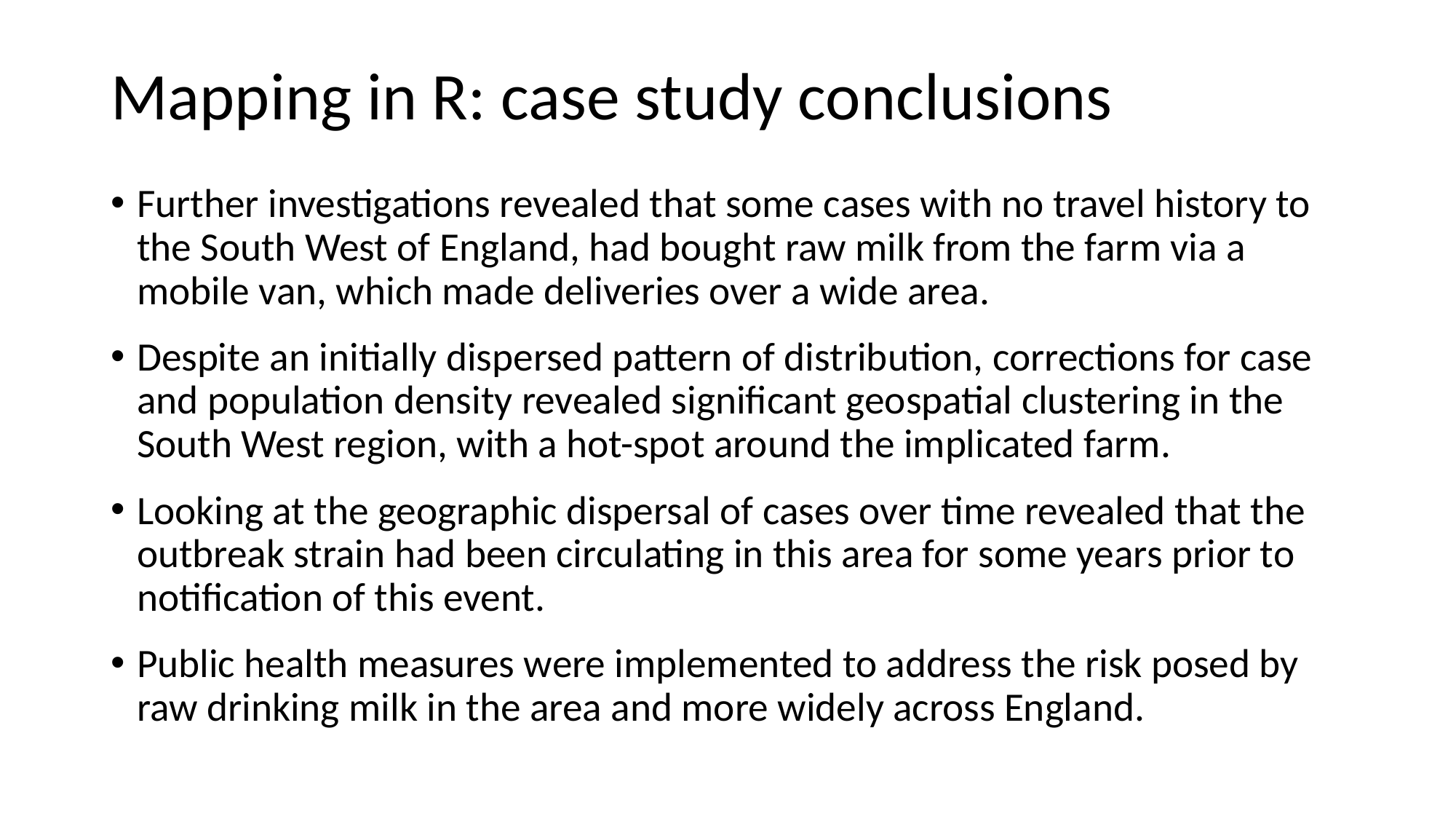

# Mapping in R: case study conclusions
Further investigations revealed that some cases with no travel history to the South West of England, had bought raw milk from the farm via a mobile van, which made deliveries over a wide area.
Despite an initially dispersed pattern of distribution, corrections for case and population density revealed significant geospatial clustering in the South West region, with a hot-spot around the implicated farm.
Looking at the geographic dispersal of cases over time revealed that the outbreak strain had been circulating in this area for some years prior to notification of this event.
Public health measures were implemented to address the risk posed by raw drinking milk in the area and more widely across England.